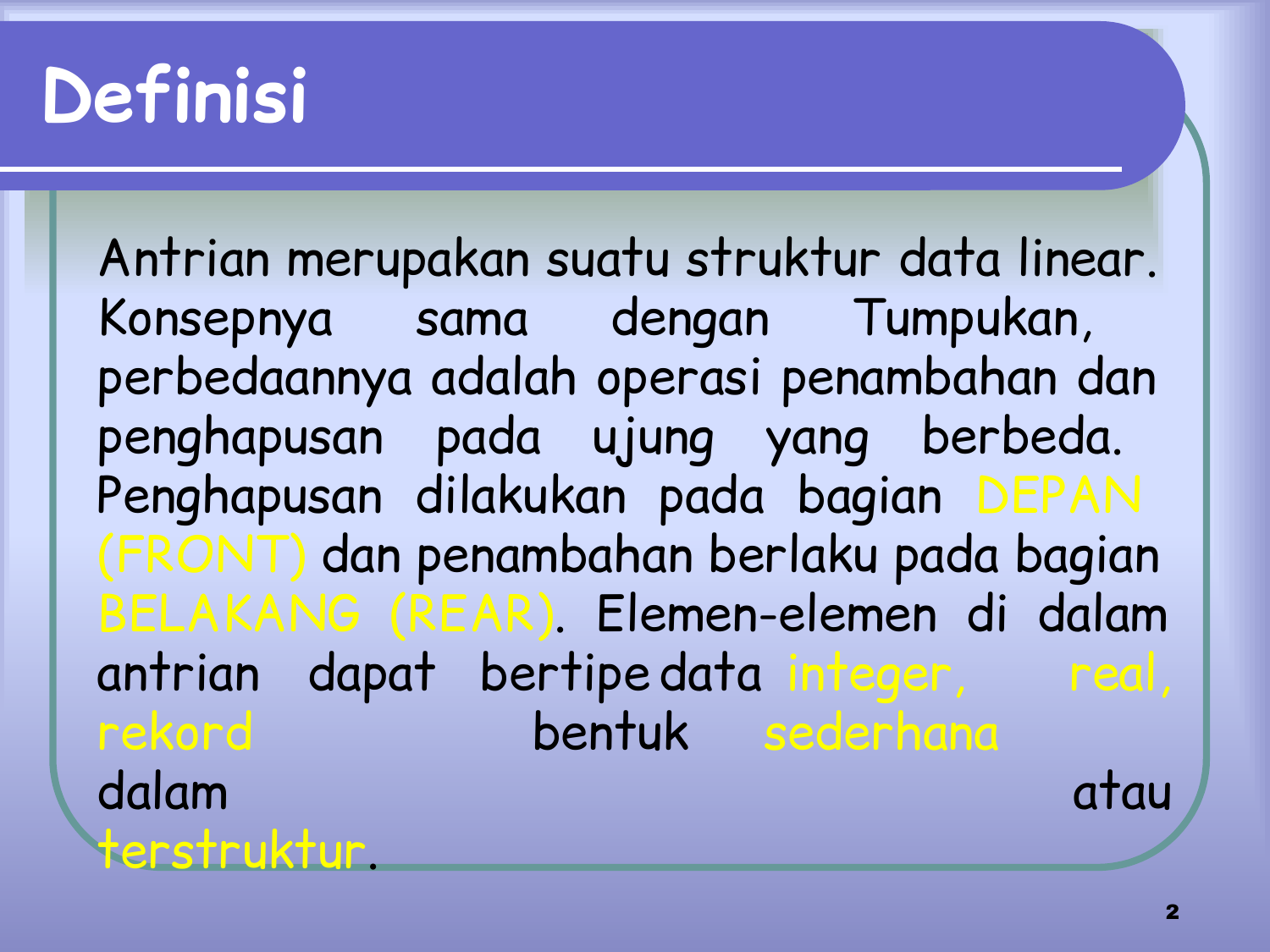

# Definisi
Antrian merupakan suatu struktur data linear.  Konsepnya sama dengan Tumpukan,  perbedaannya adalah operasi penambahan dan  penghapusan pada ujung yang berbeda.  Penghapusan dilakukan pada bagian DEPAN  (FRONT) dan penambahan berlaku pada bagian  BELAKANG (REAR). Elemen-elemen di dalam
antrian	dapat  rekord		dalam  terstruktur.
bertipe	data	integer,  bentuk
real,  atau
sederhana
2